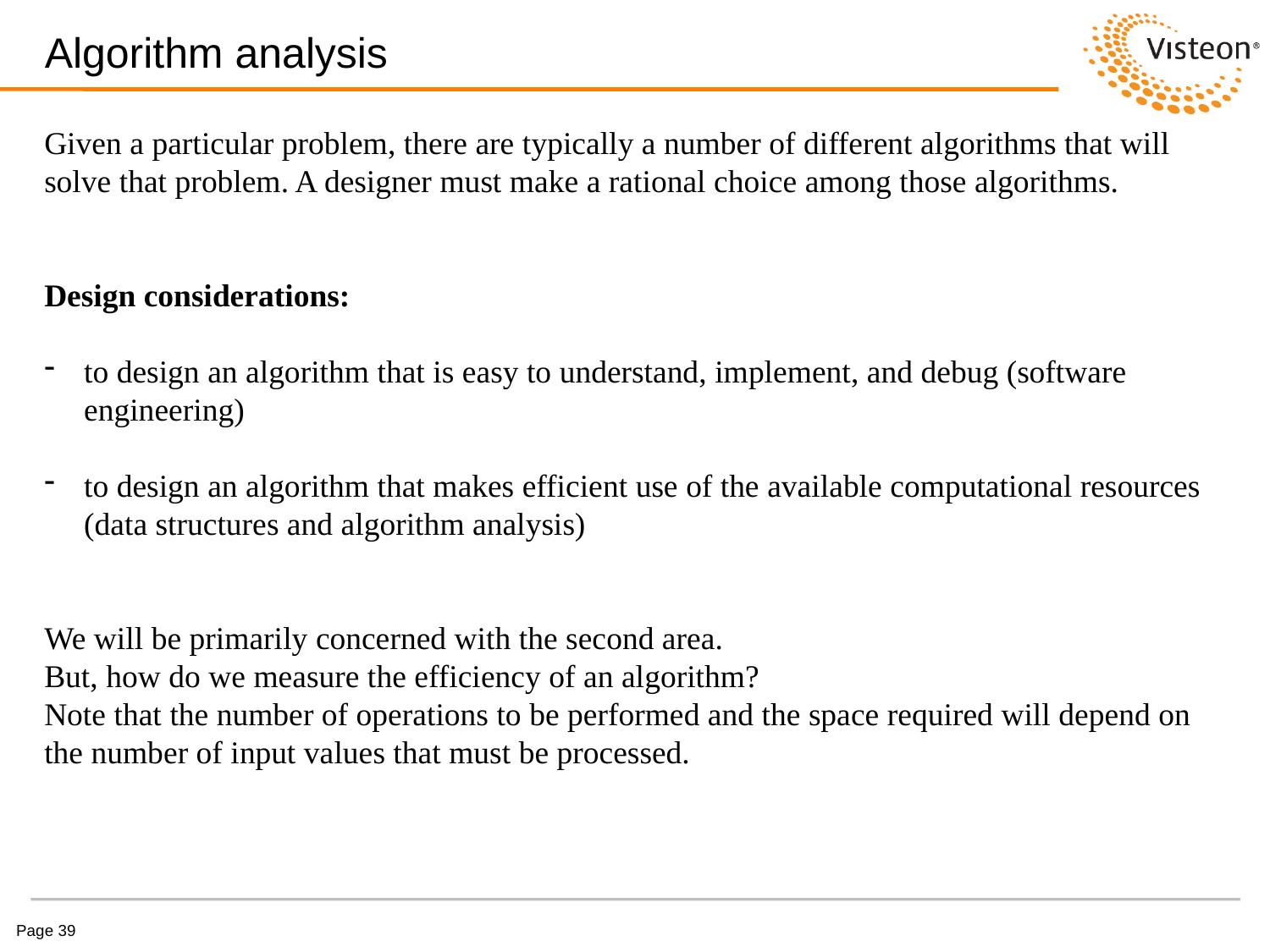

# Algorithm analysis

Given a particular problem, there are typically a number of different algorithms that will solve that problem. A designer must make a rational choice among those algorithms.

Design considerations:

to design an algorithm that is easy to understand, implement, and debug (software engineering)

to design an algorithm that makes efficient use of the available computational resources (data structures and algorithm analysis)

We will be primarily concerned with the second area.
But, how do we measure the efficiency of an algorithm?
Note that the number of operations to be performed and the space required will depend on the number of input values that must be processed.
Page 39